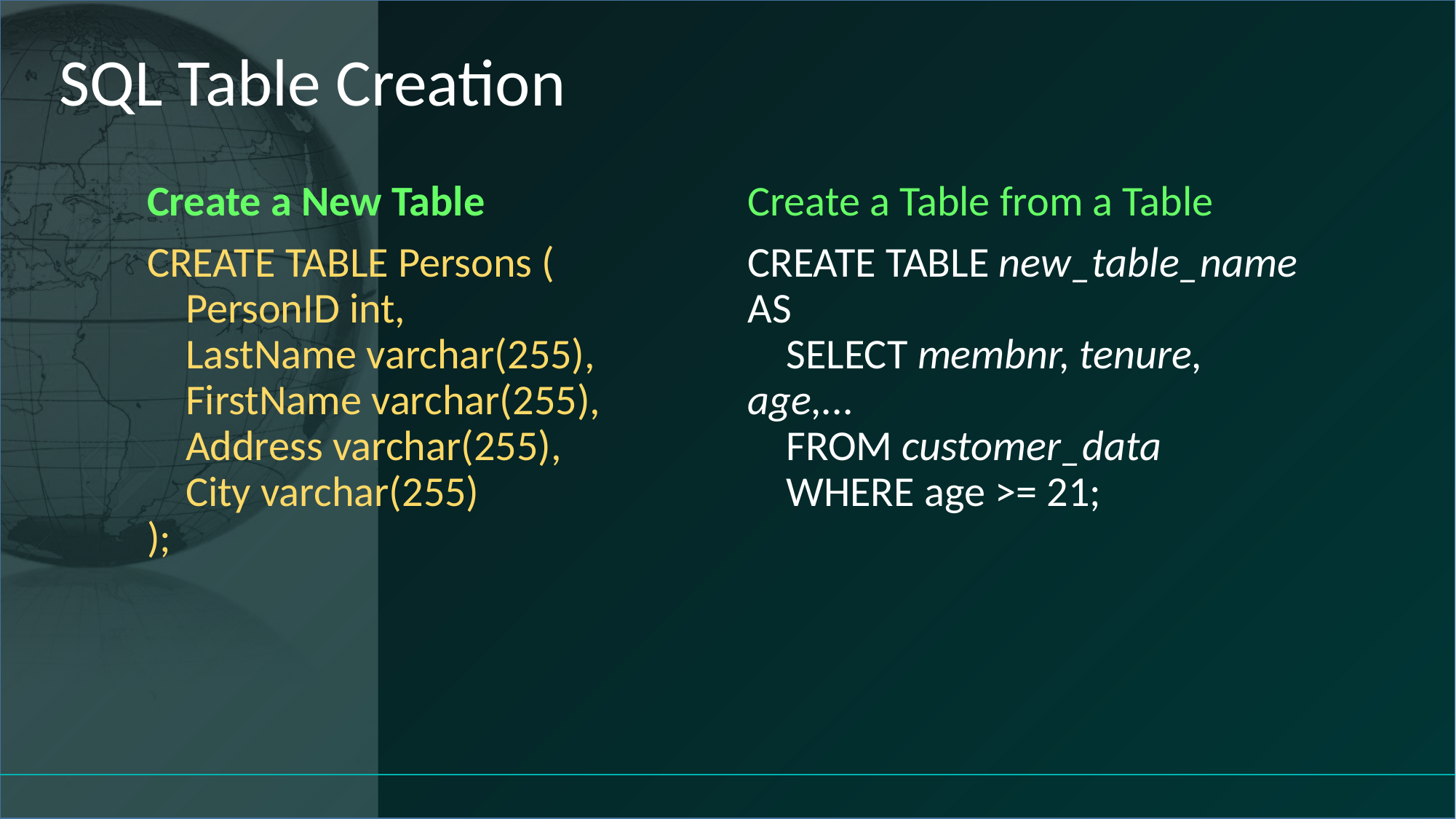

# SQL Table Creation
Create a New Table
CREATE TABLE Persons (
    PersonID int,
    LastName varchar(255),
    FirstName varchar(255),
    Address varchar(255),
    City varchar(255)
);
Create a Table from a Table
CREATE TABLE new_table_name AS
    SELECT membnr, tenure, age,...
    FROM customer_data
    WHERE age >= 21;